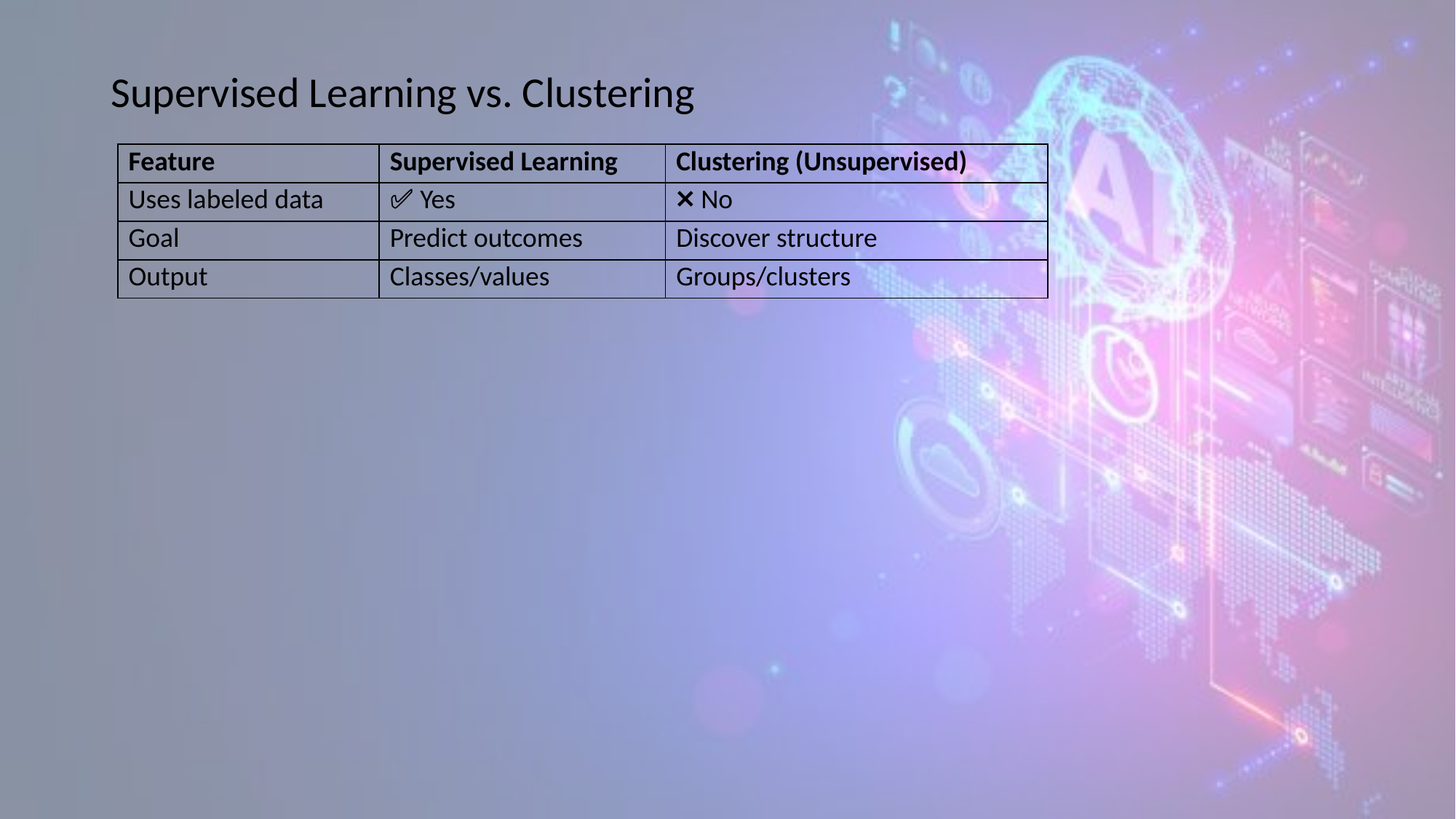

# Supervised Learning vs. Clustering

| Feature | Supervised Learning | Clustering (Unsupervised) |
| --- | --- | --- |
| Uses labeled data | ✅ Yes | ❌ No |
| Goal | Predict outcomes | Discover structure |
| Output | Classes/values | Groups/clusters |